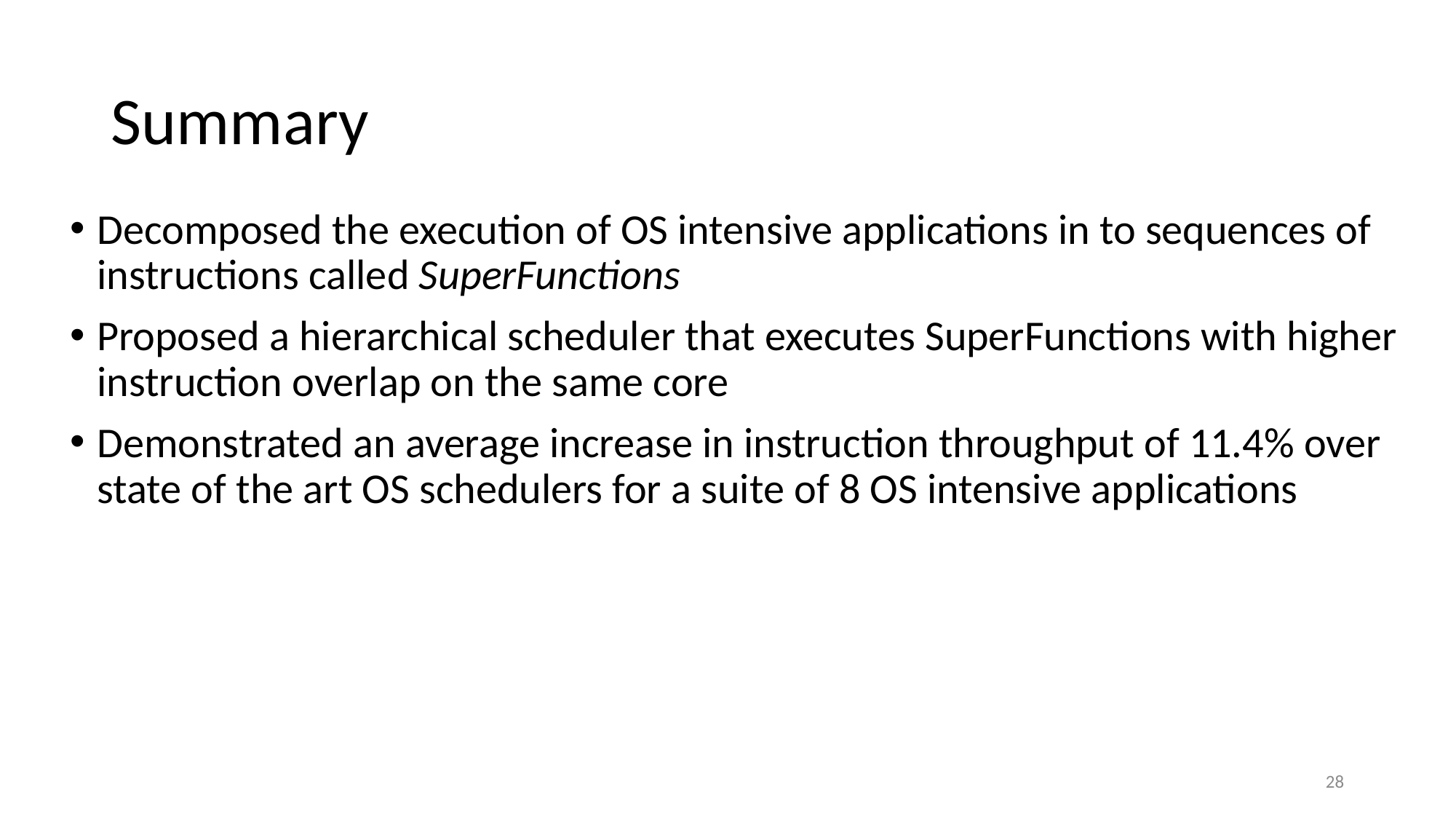

# Summary
Decomposed the execution of OS intensive applications in to sequences of instructions called SuperFunctions
Proposed a hierarchical scheduler that executes SuperFunctions with higher instruction overlap on the same core
Demonstrated an average increase in instruction throughput of 11.4% over state of the art OS schedulers for a suite of 8 OS intensive applications
28